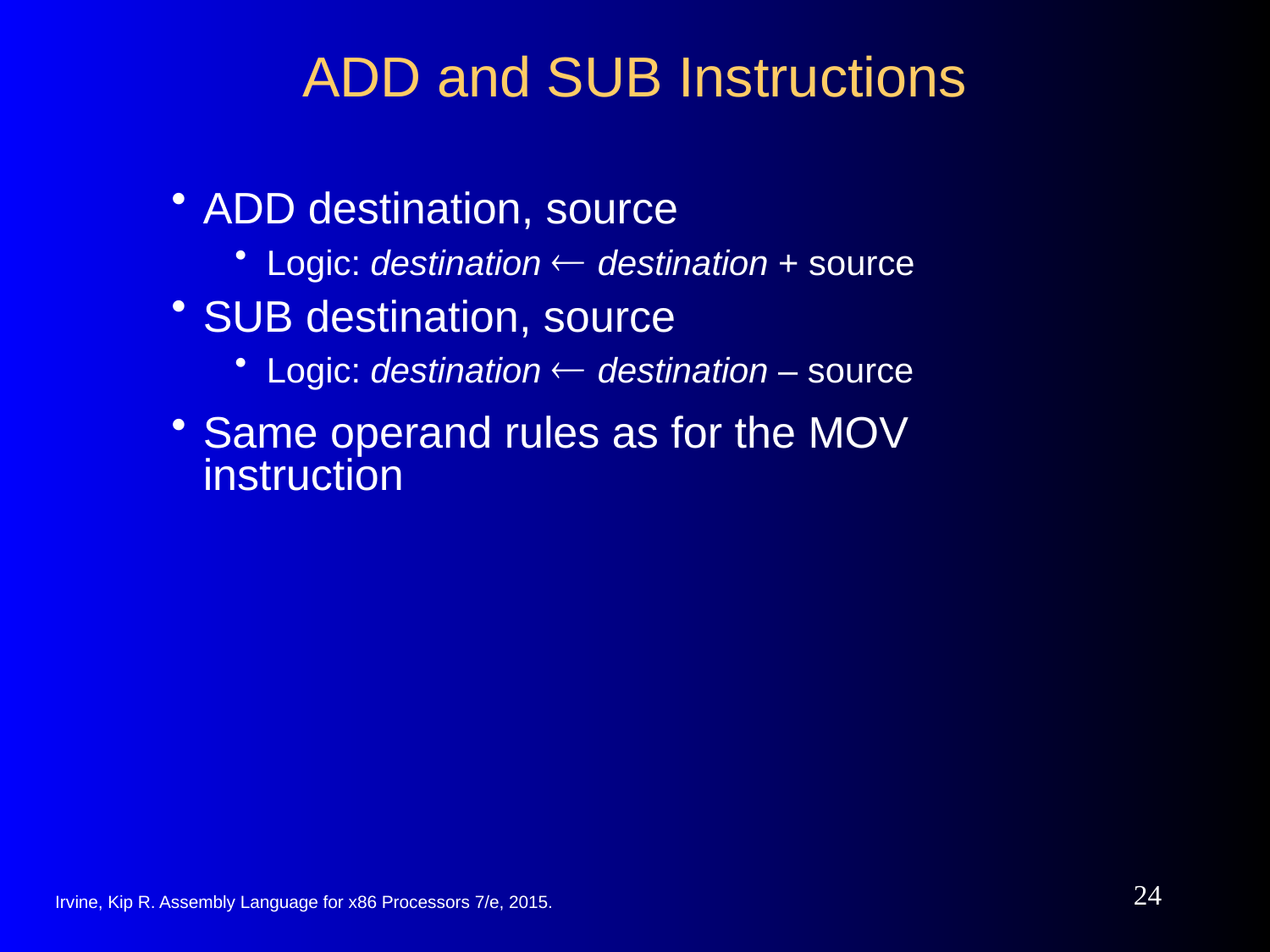

# ADD and SUB Instructions
ADD destination, source
Logic: destination ← destination + source
SUB destination, source
Logic: destination ← destination – source
Same operand rules as for the MOV instruction
24
Irvine, Kip R. Assembly Language for x86 Processors 7/e, 2015.